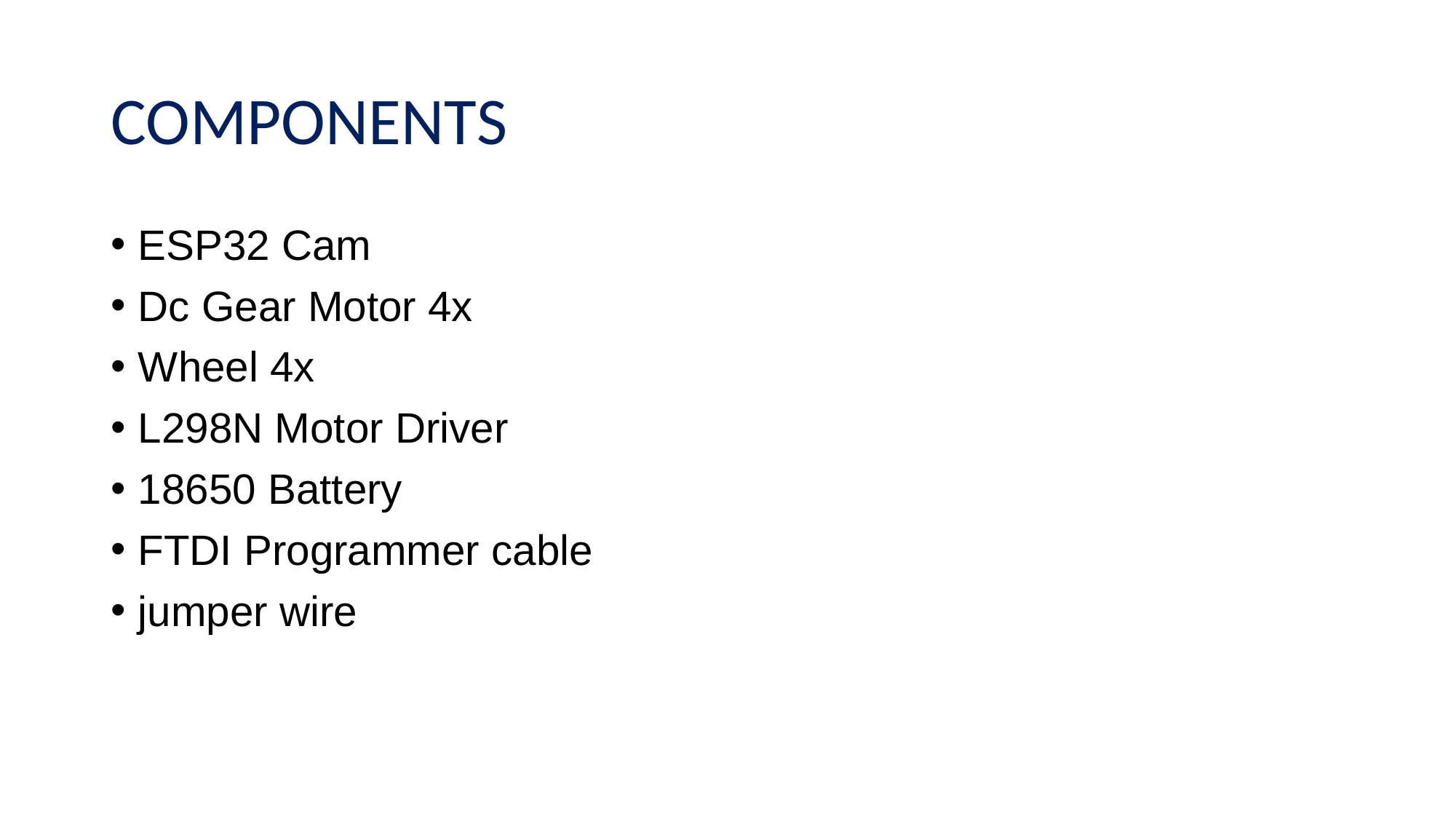

# COMPONENTS
ESP32 Cam
Dc Gear Motor 4x
Wheel 4x
L298N Motor Driver
18650 Battery
FTDI Programmer cable
jumper wire